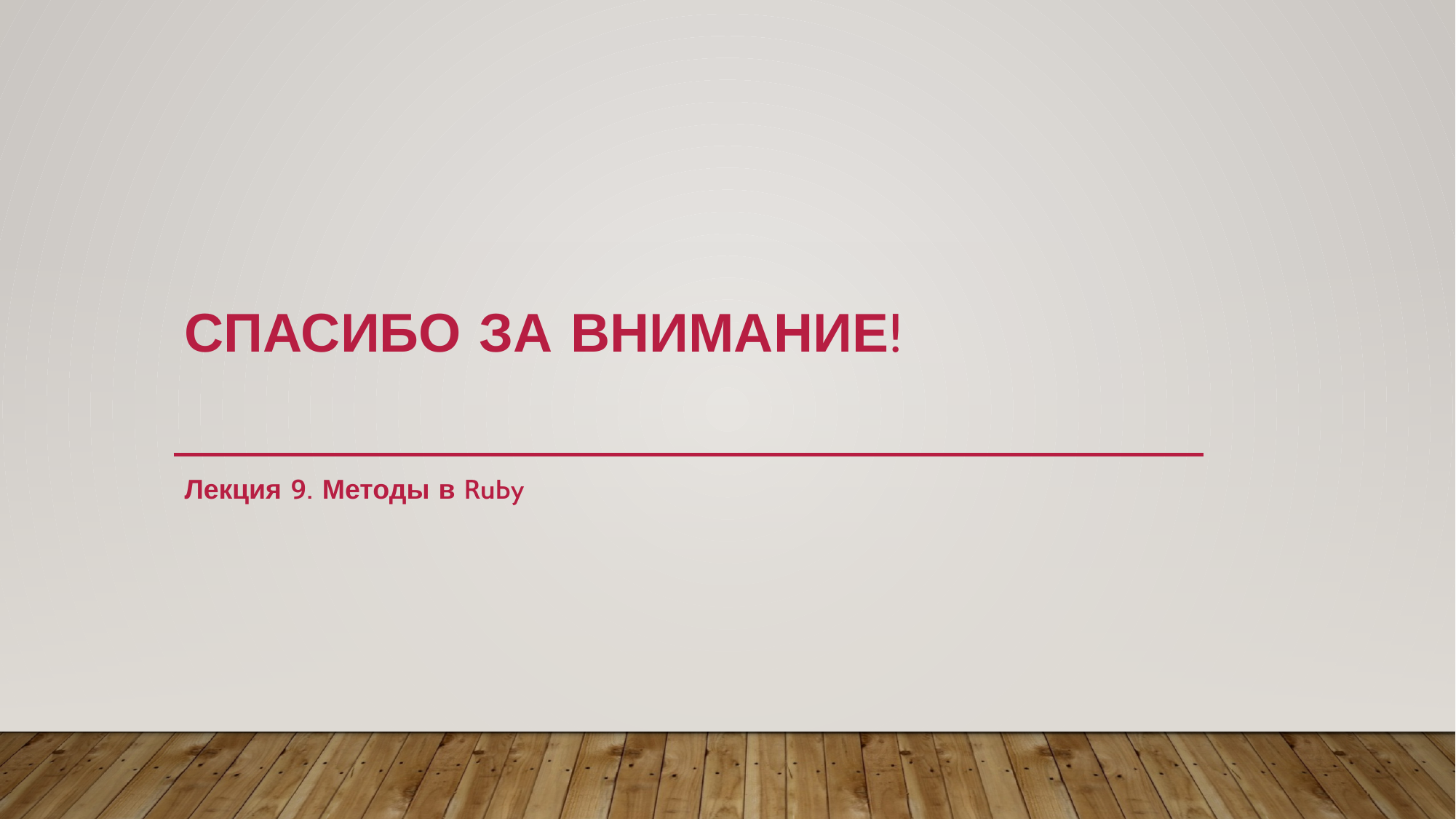

# Спасибо за внимание!
Лекция 9. Методы в Ruby